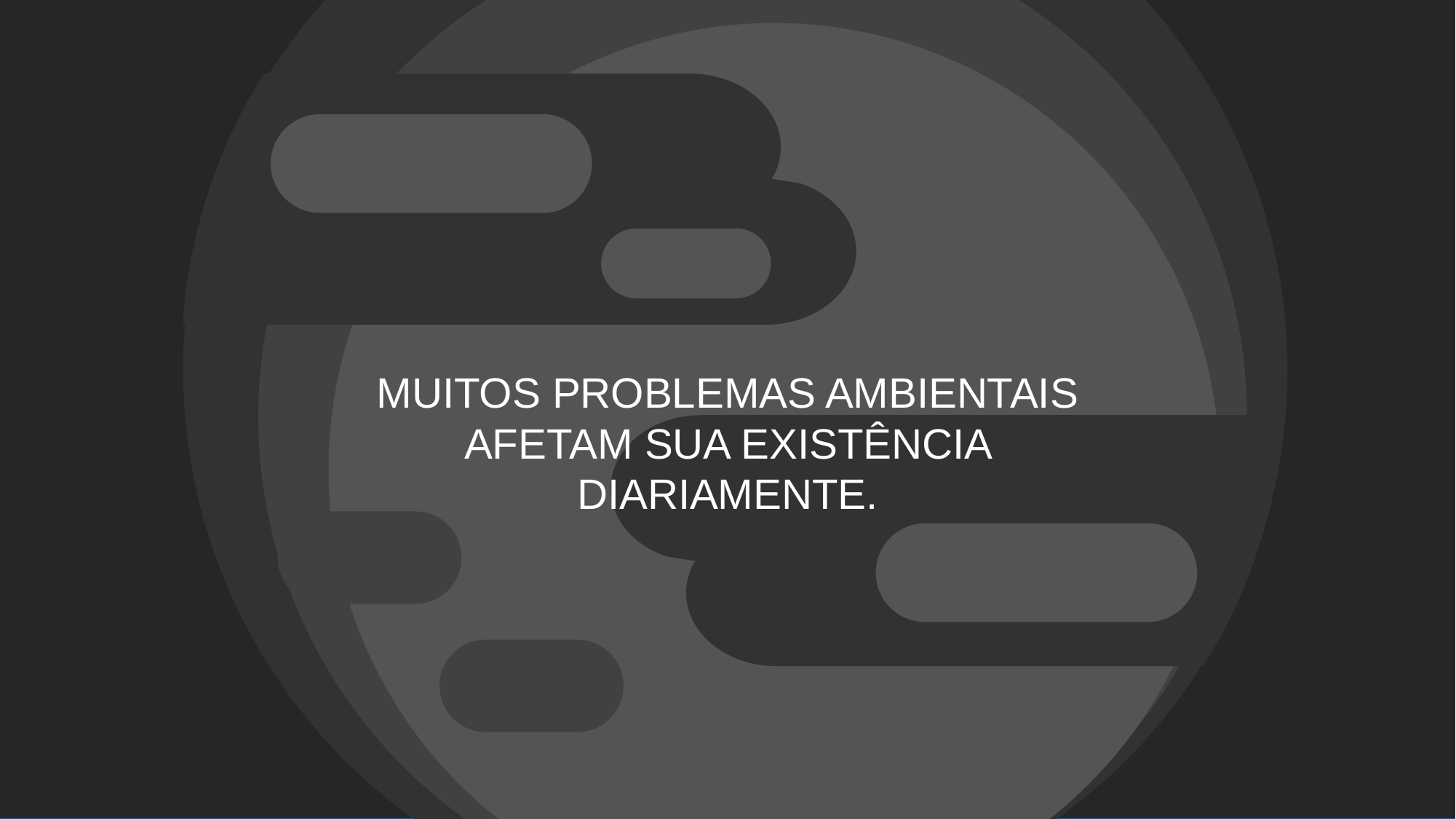

MUITOS PROBLEMAS AMBIENTAIS AFETAM SUA EXISTÊNCIA DIARIAMENTE.